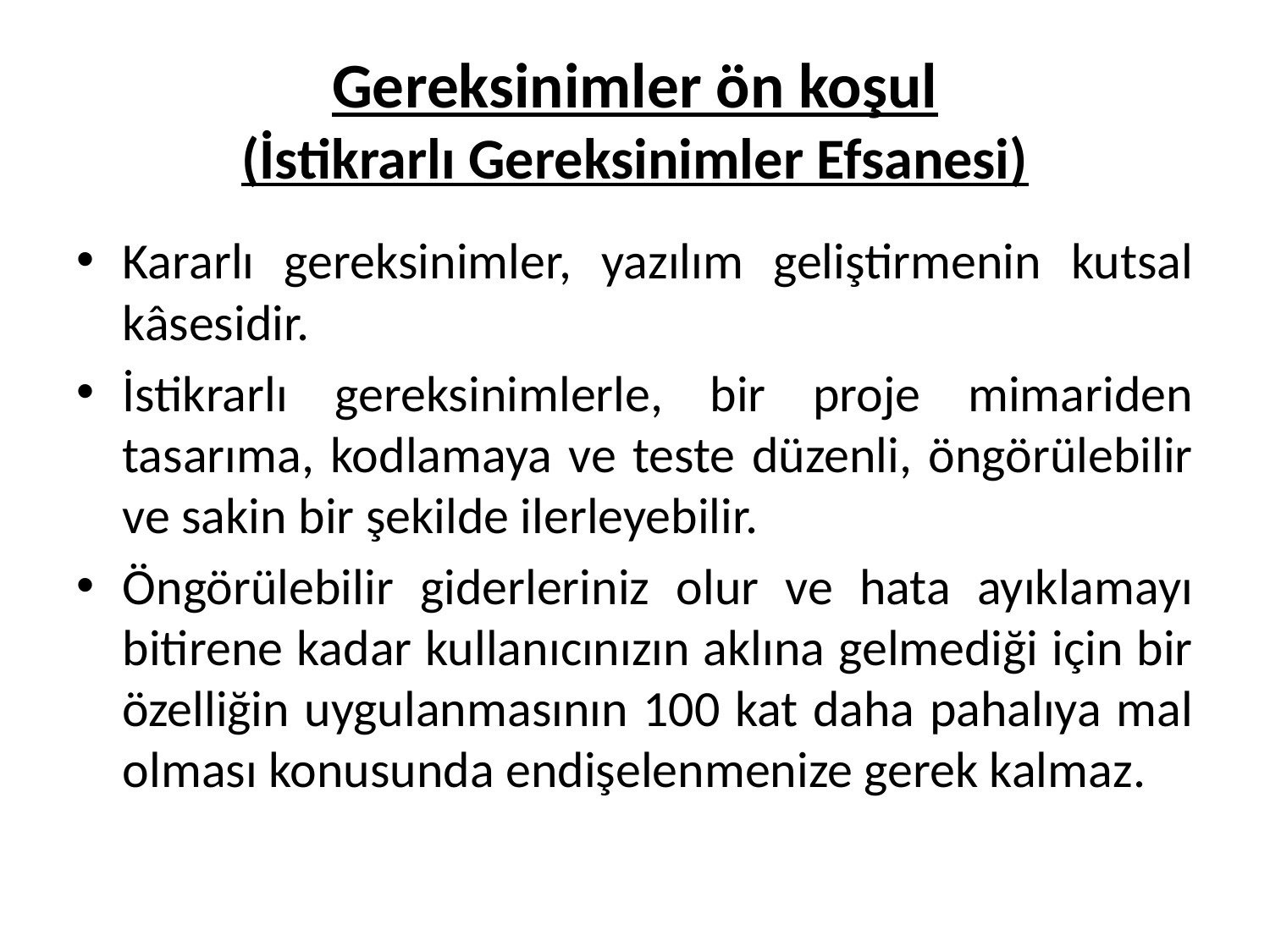

# Gereksinimler ön koşul (İstikrarlı Gereksinimler Efsanesi)
Kararlı gereksinimler, yazılım geliştirmenin kutsal kâsesidir.
İstikrarlı gereksinimlerle, bir proje mimariden tasarıma, kodlamaya ve teste düzenli, öngörülebilir ve sakin bir şekilde ilerleyebilir.
Öngörülebilir giderleriniz olur ve hata ayıklamayı bitirene kadar kullanıcınızın aklına gelmediği için bir özelliğin uygulanmasının 100 kat daha pahalıya mal olması konusunda endişelenmenize gerek kalmaz.